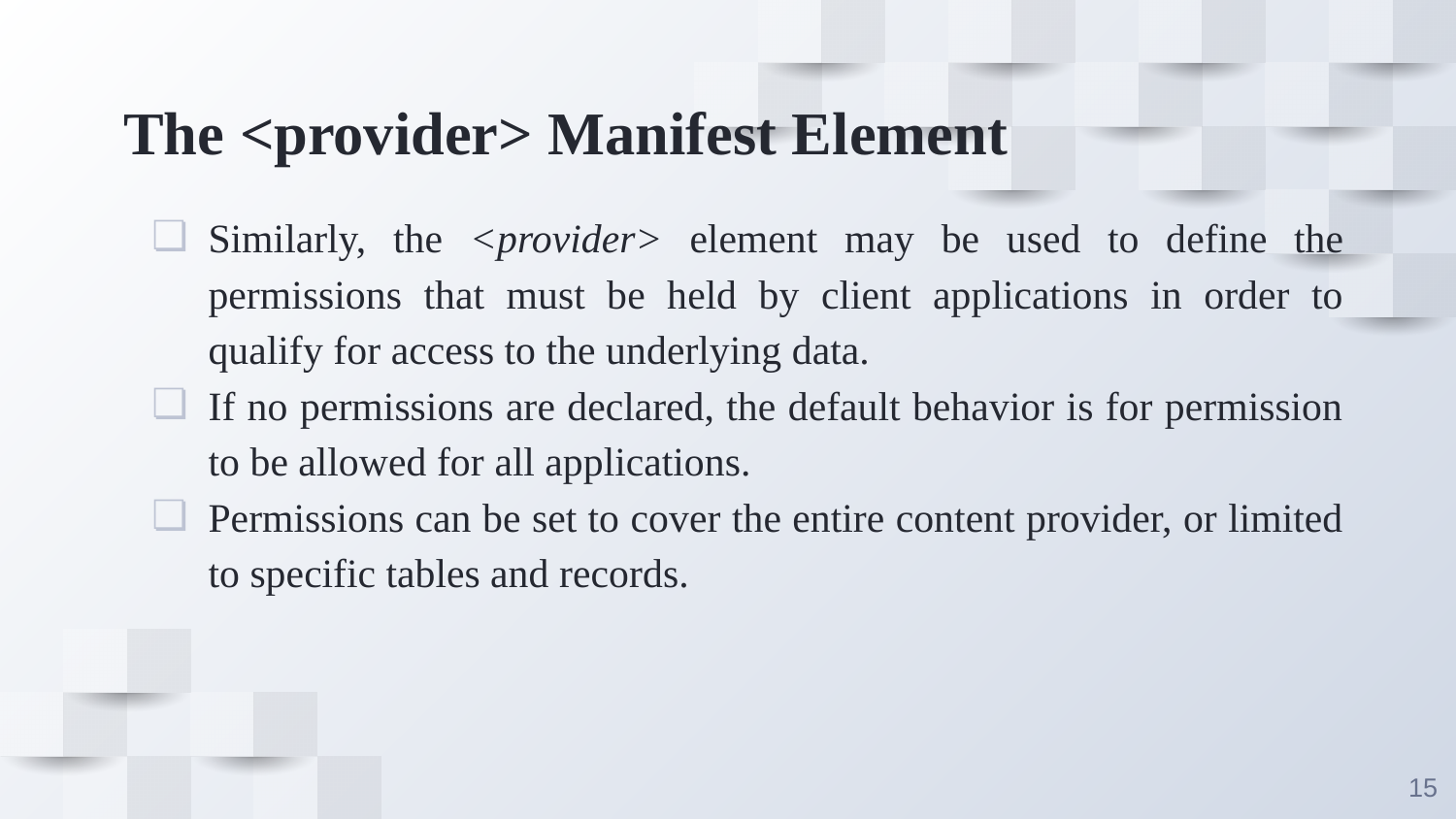

# The <provider> Manifest Element
Similarly, the <provider> element may be used to define the permissions that must be held by client applications in order to qualify for access to the underlying data.
If no permissions are declared, the default behavior is for permission to be allowed for all applications.
Permissions can be set to cover the entire content provider, or limited to specific tables and records.

15